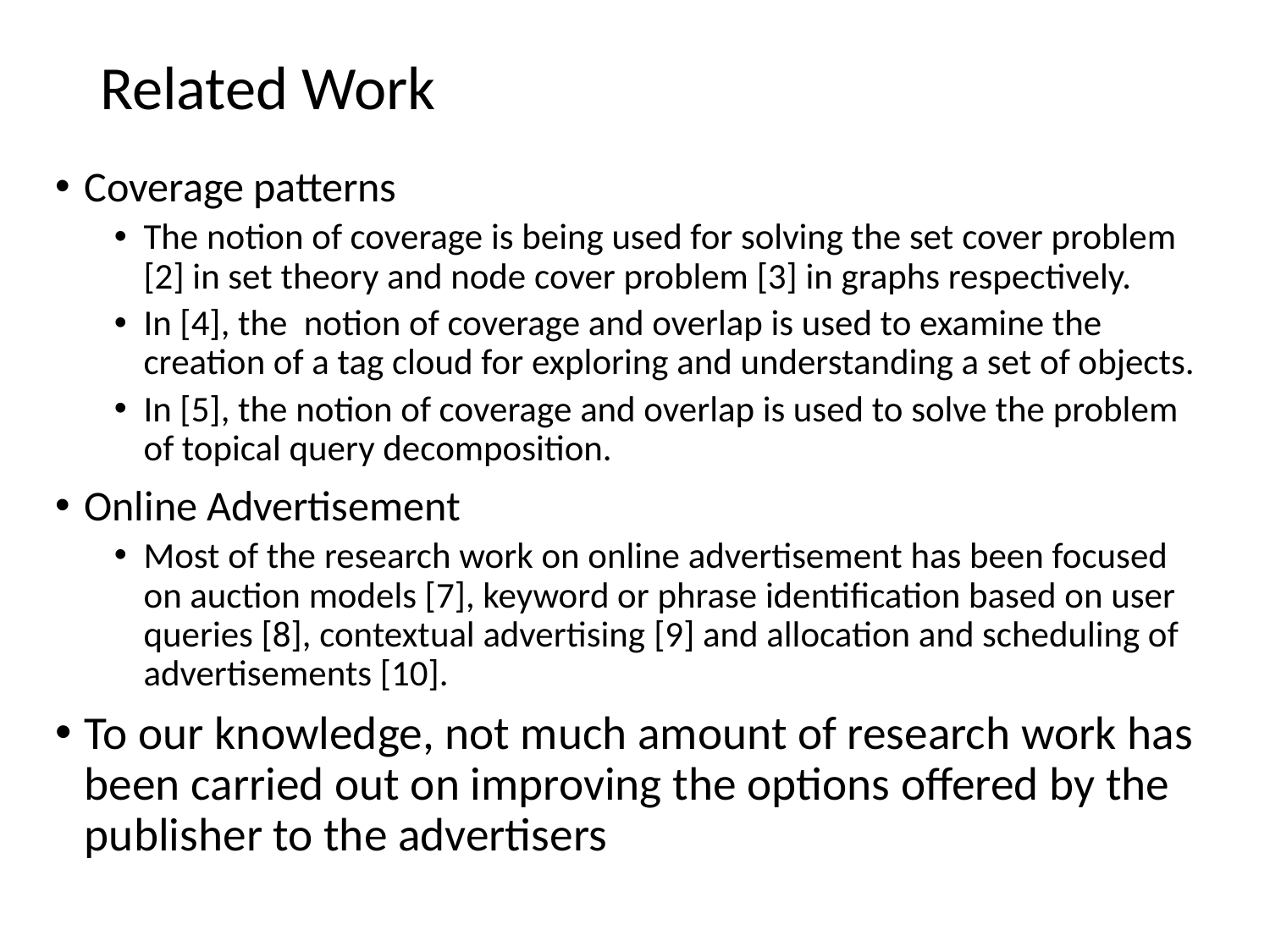

# Related Work
Coverage patterns
The notion of coverage is being used for solving the set cover problem [2] in set theory and node cover problem [3] in graphs respectively.
In [4], the  notion of coverage and overlap is used to examine the creation of a tag cloud for exploring and understanding a set of objects.
In [5], the notion of coverage and overlap is used to solve the problem of topical query decomposition.
Online Advertisement
Most of the research work on online advertisement has been focused on auction models [7], keyword or phrase identification based on user queries [8], contextual advertising [9] and allocation and scheduling of advertisements [10].
To our knowledge, not much amount of research work has been carried out on improving the options offered by the publisher to the advertisers